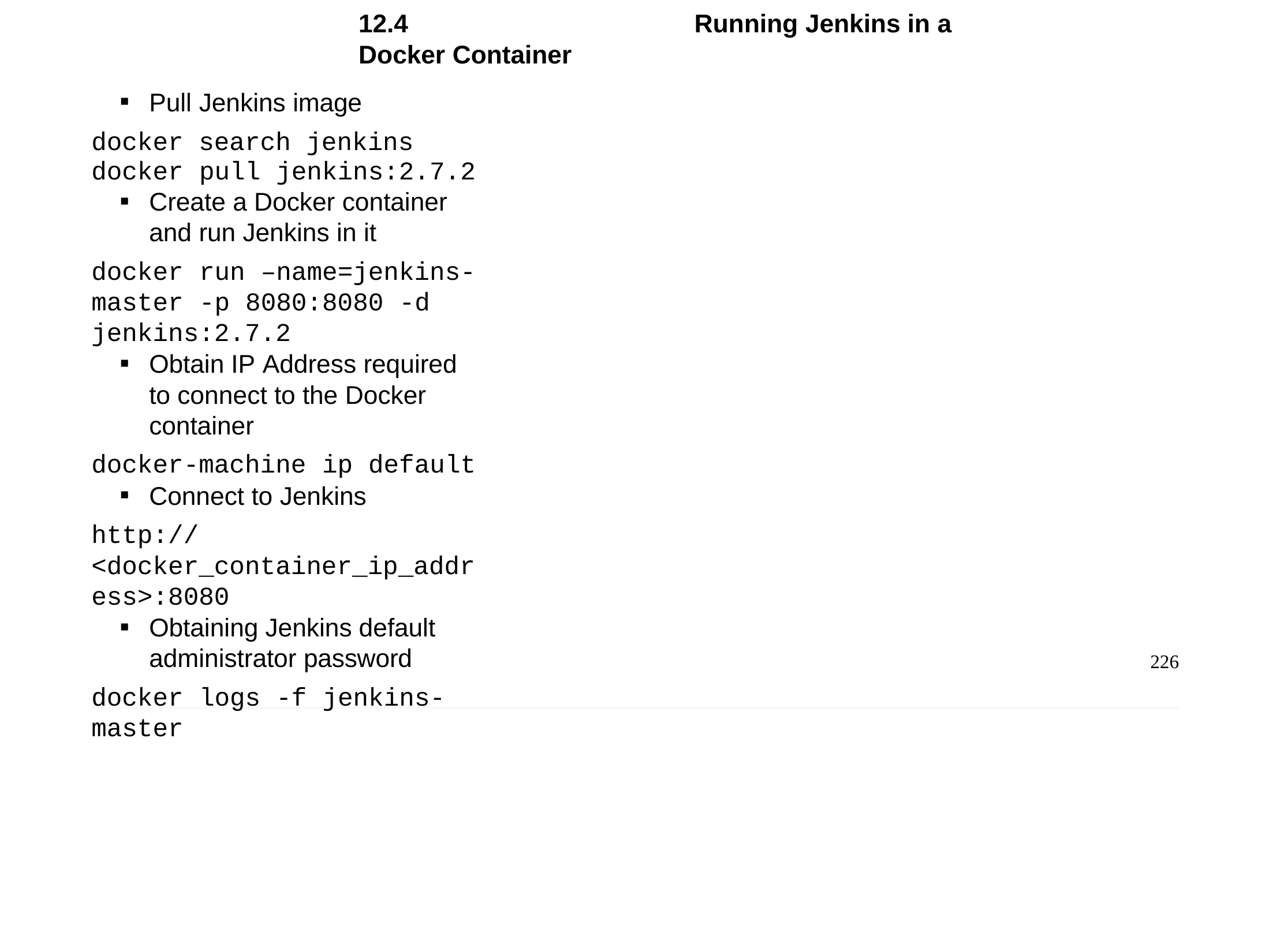

Chapter 12 - Containerized Builds

12.4	Running Jenkins in a Docker Container
Pull Jenkins image
docker search jenkins  docker pull jenkins:2.7.2
Create a Docker container and run Jenkins in it
docker run –name=jenkins-master -p 8080:8080 -d jenkins:2.7.2
Obtain IP Address required to connect to the Docker container
docker-machine ip default
Connect to Jenkins
http://<docker_container_ip_address>:8080
Obtaining Jenkins default administrator password
docker logs -f jenkins-master
226